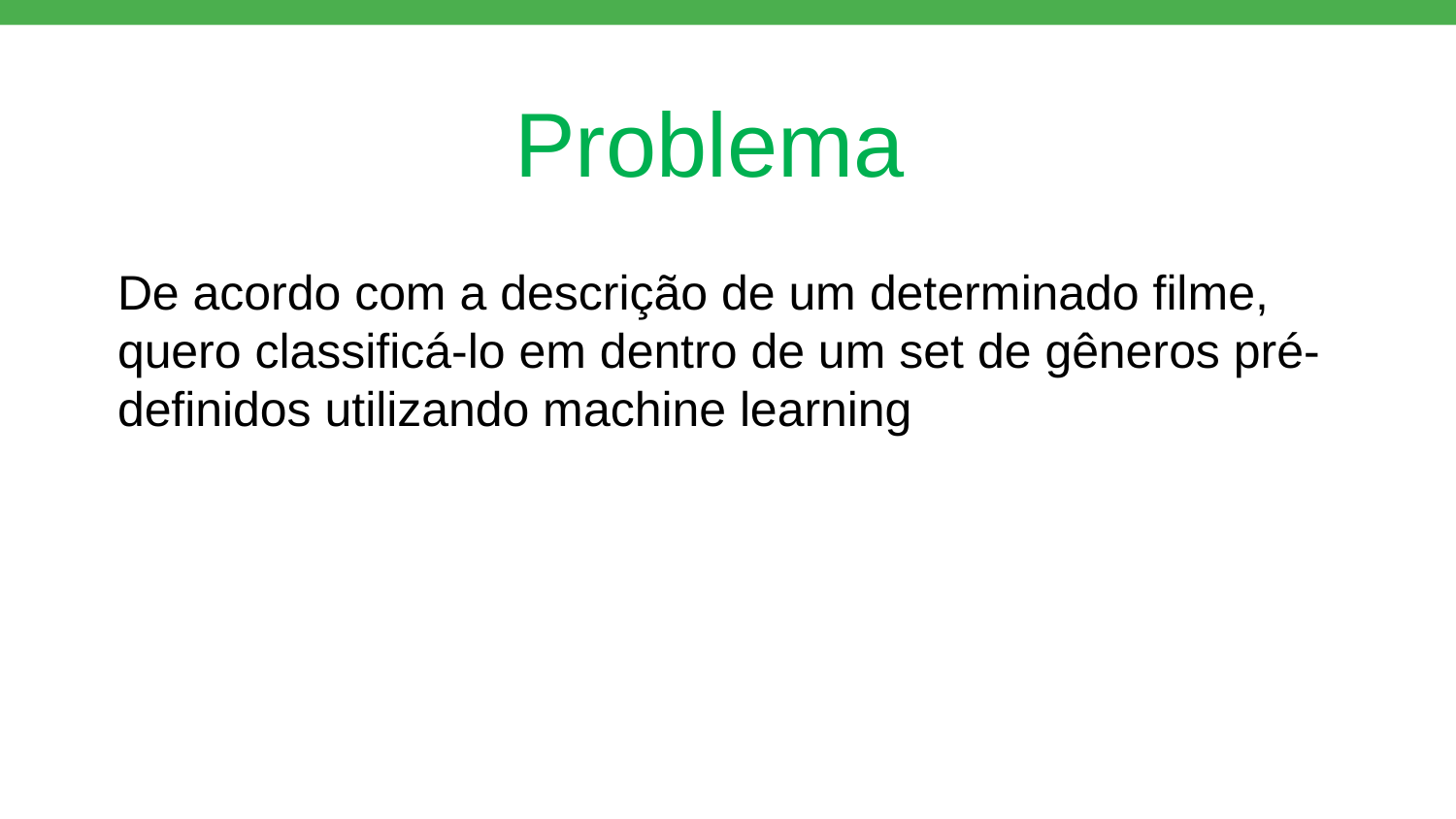

Problema
De acordo com a descrição de um determinado filme, quero classificá-lo em dentro de um set de gêneros pré-definidos utilizando machine learning